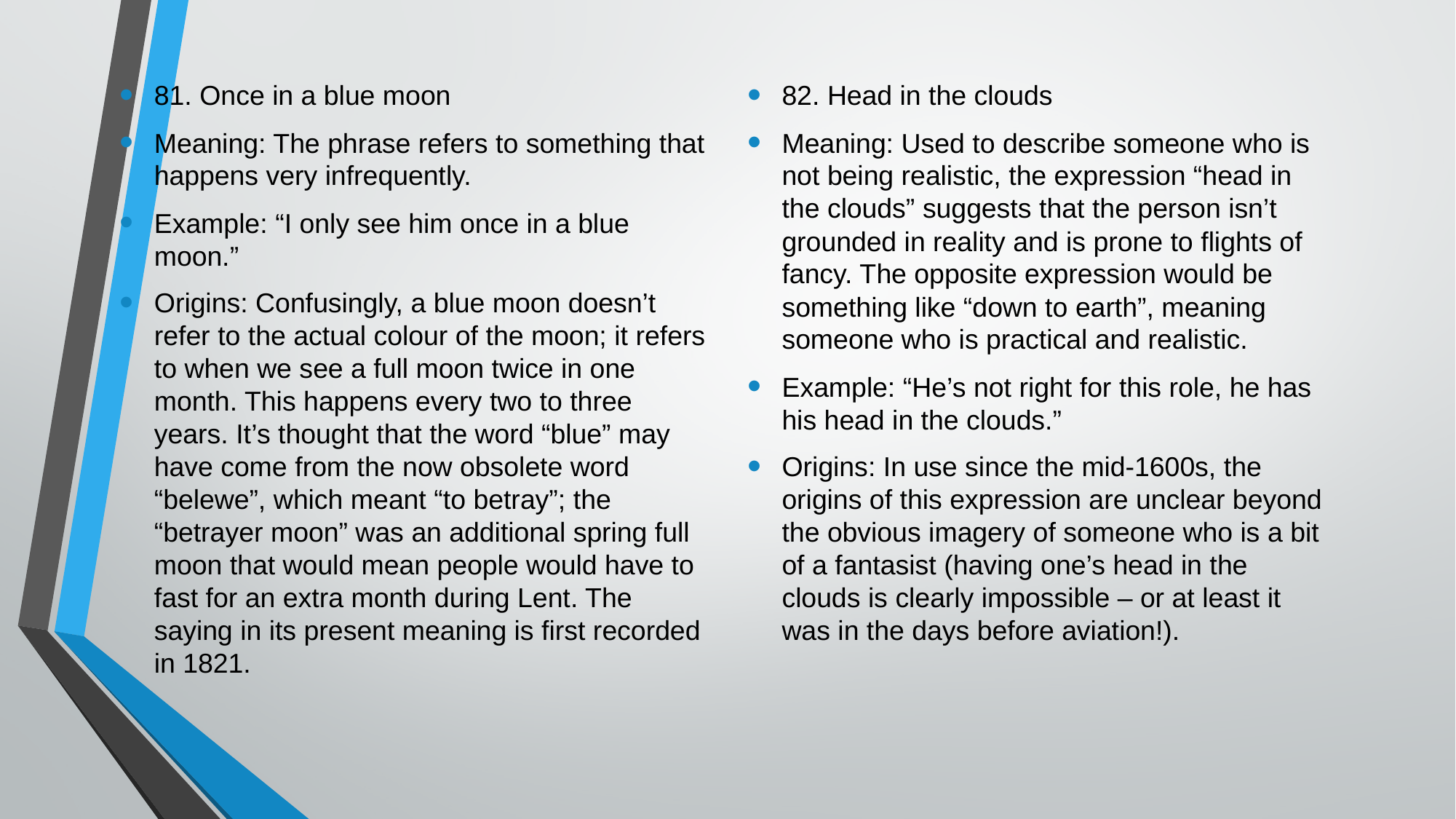

82. Head in the clouds
Meaning: Used to describe someone who is not being realistic, the expression “head in the clouds” suggests that the person isn’t grounded in reality and is prone to flights of fancy. The opposite expression would be something like “down to earth”, meaning someone who is practical and realistic.
Example: “He’s not right for this role, he has his head in the clouds.”
Origins: In use since the mid-1600s, the origins of this expression are unclear beyond the obvious imagery of someone who is a bit of a fantasist (having one’s head in the clouds is clearly impossible – or at least it was in the days before aviation!).

81. Once in a blue moon
Meaning: The phrase refers to something that happens very infrequently.
Example: “I only see him once in a blue moon.”
Origins: Confusingly, a blue moon doesn’t refer to the actual colour of the moon; it refers to when we see a full moon twice in one month. This happens every two to three years. It’s thought that the word “blue” may have come from the now obsolete word “belewe”, which meant “to betray”; the “betrayer moon” was an additional spring full moon that would mean people would have to fast for an extra month during Lent. The saying in its present meaning is first recorded in 1821.

#